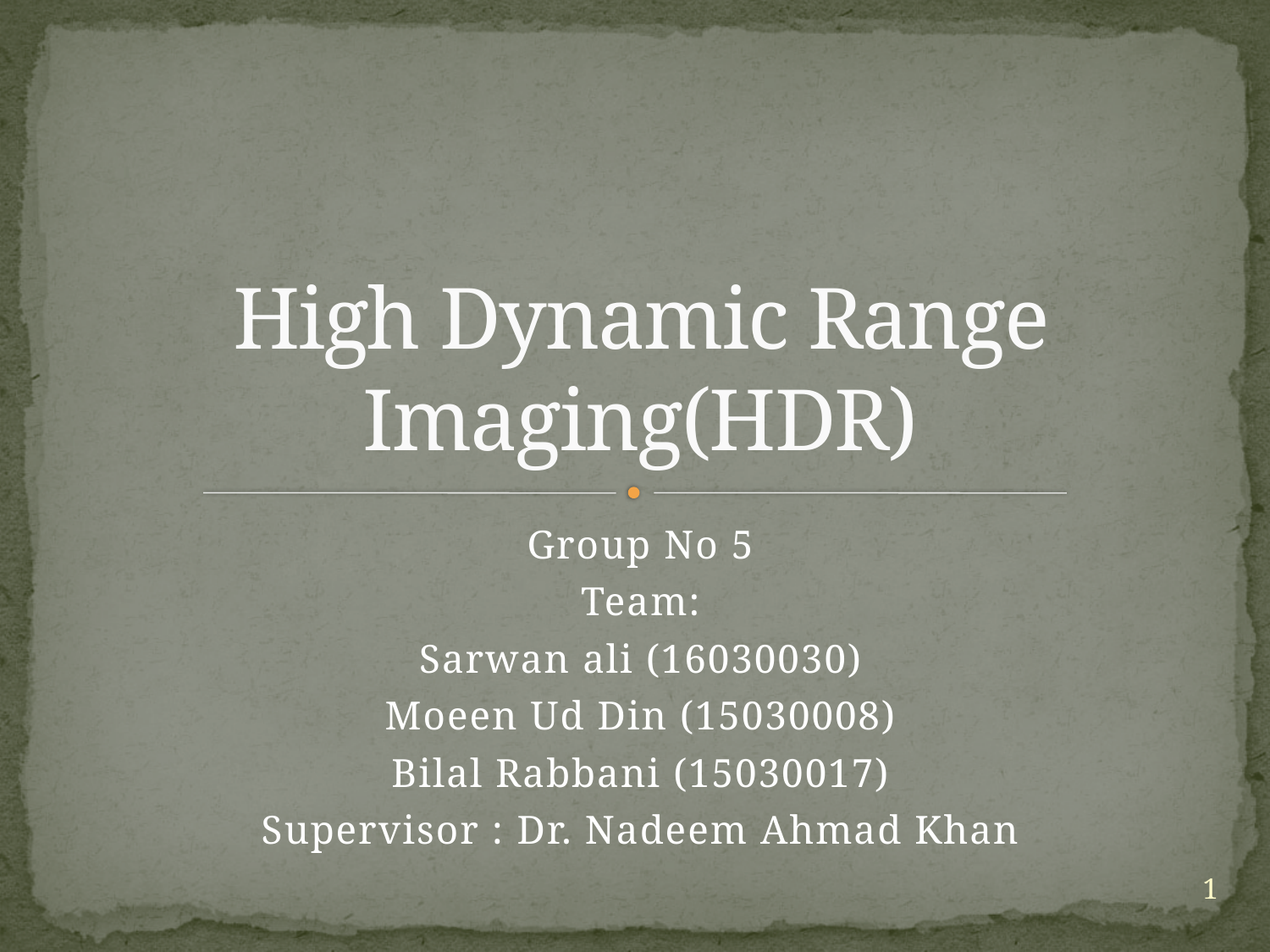

# High Dynamic Range Imaging(HDR)
Group No 5
Team:
Sarwan ali (16030030)
Moeen Ud Din (15030008)
Bilal Rabbani (15030017)
Supervisor : Dr. Nadeem Ahmad Khan
1